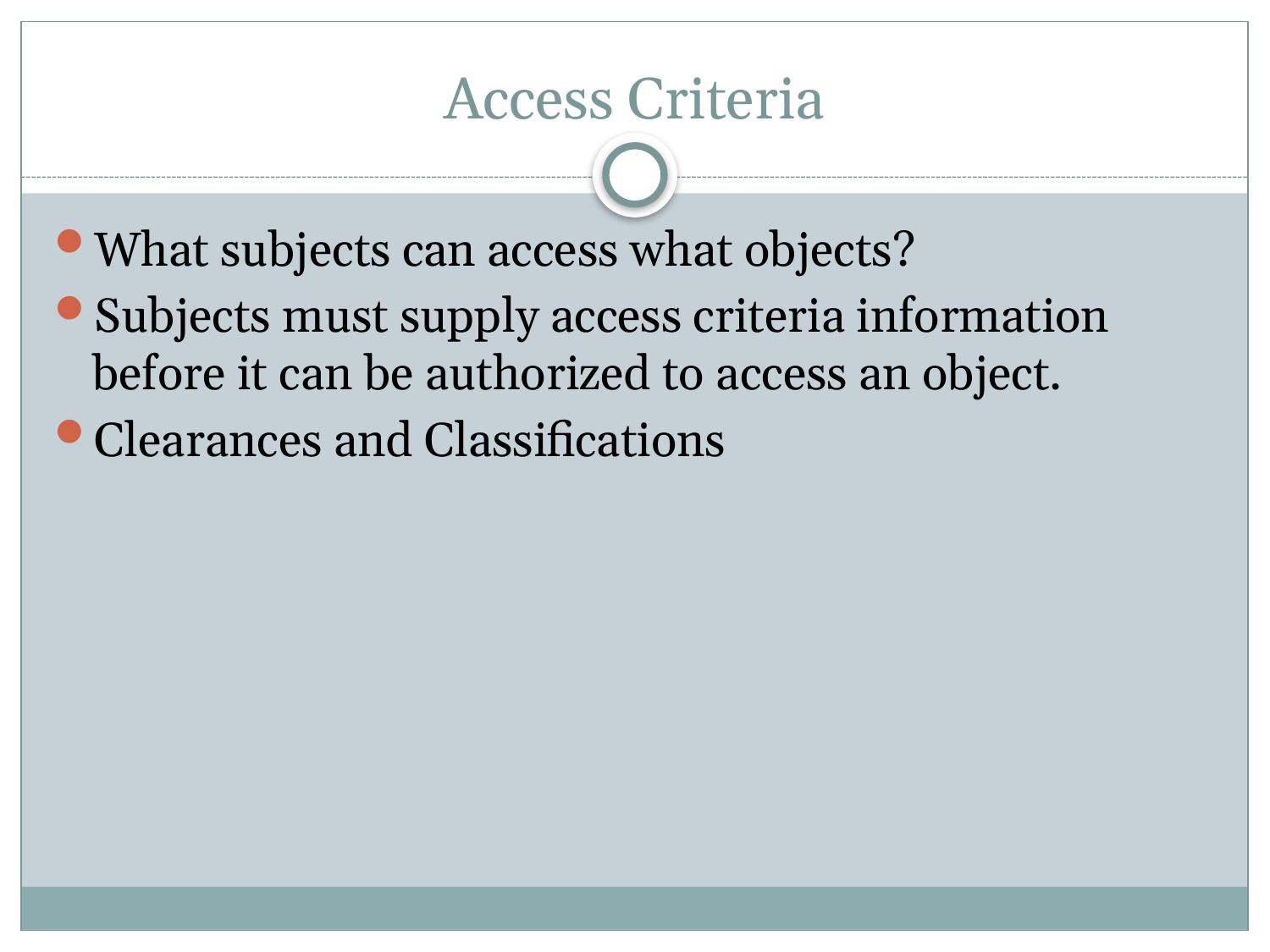

# Access Criteria
What subjects can access what objects?
Subjects must supply access criteria information before it can be authorized to access an object.
Clearances and Classifications